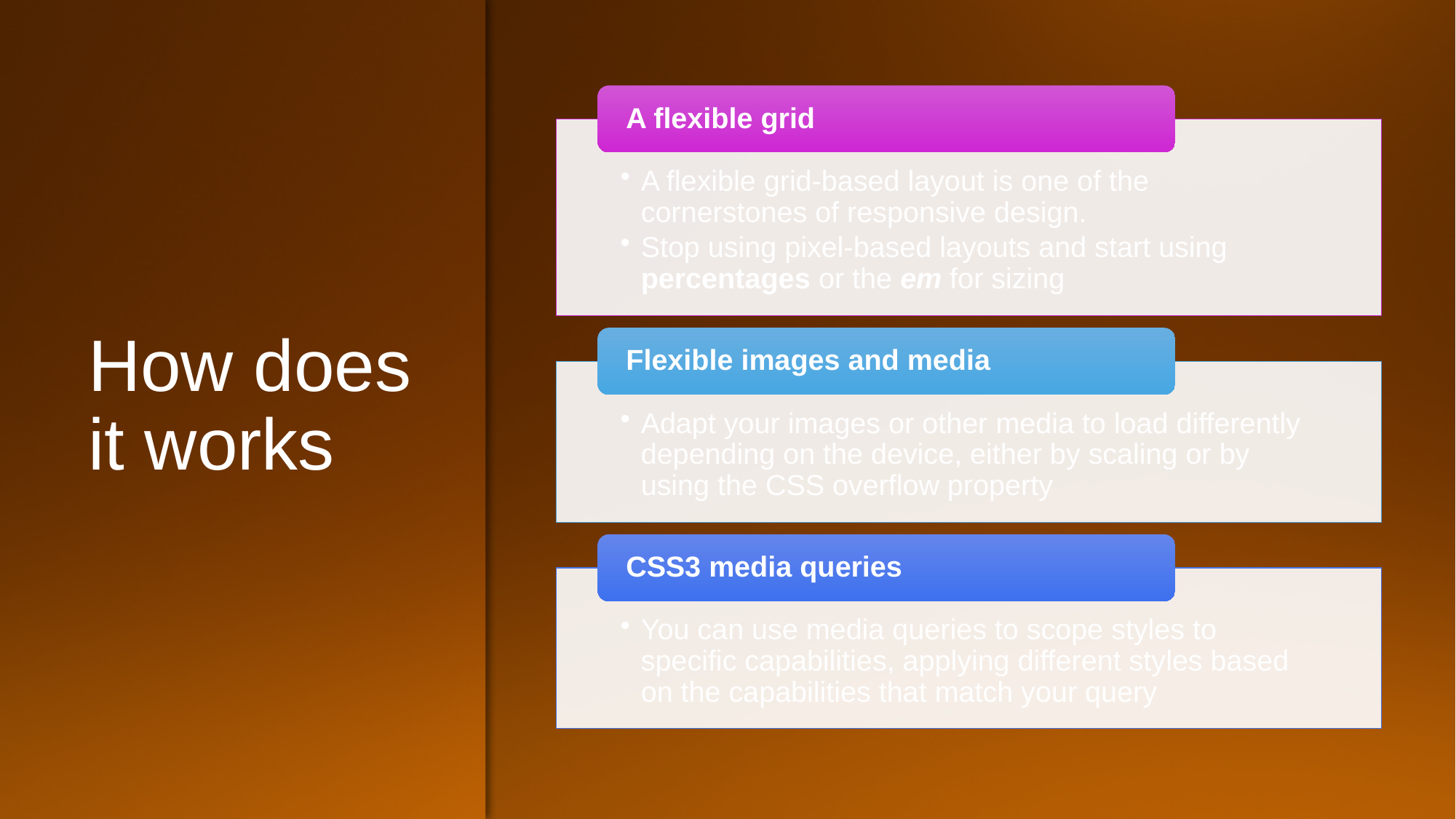

A flexible grid-based layout is one of the cornerstones of responsive design.
Stop using pixel-based layouts and start using percentages or the em for sizing
A flexible grid
Adapt your images or other media to load differently depending on the device, either by scaling or by using the CSS overflow property
Flexible images and media
You can use media queries to scope styles to specific capabilities, applying different styles based on the capabilities that match your query
CSS3 media queries
# How does it works